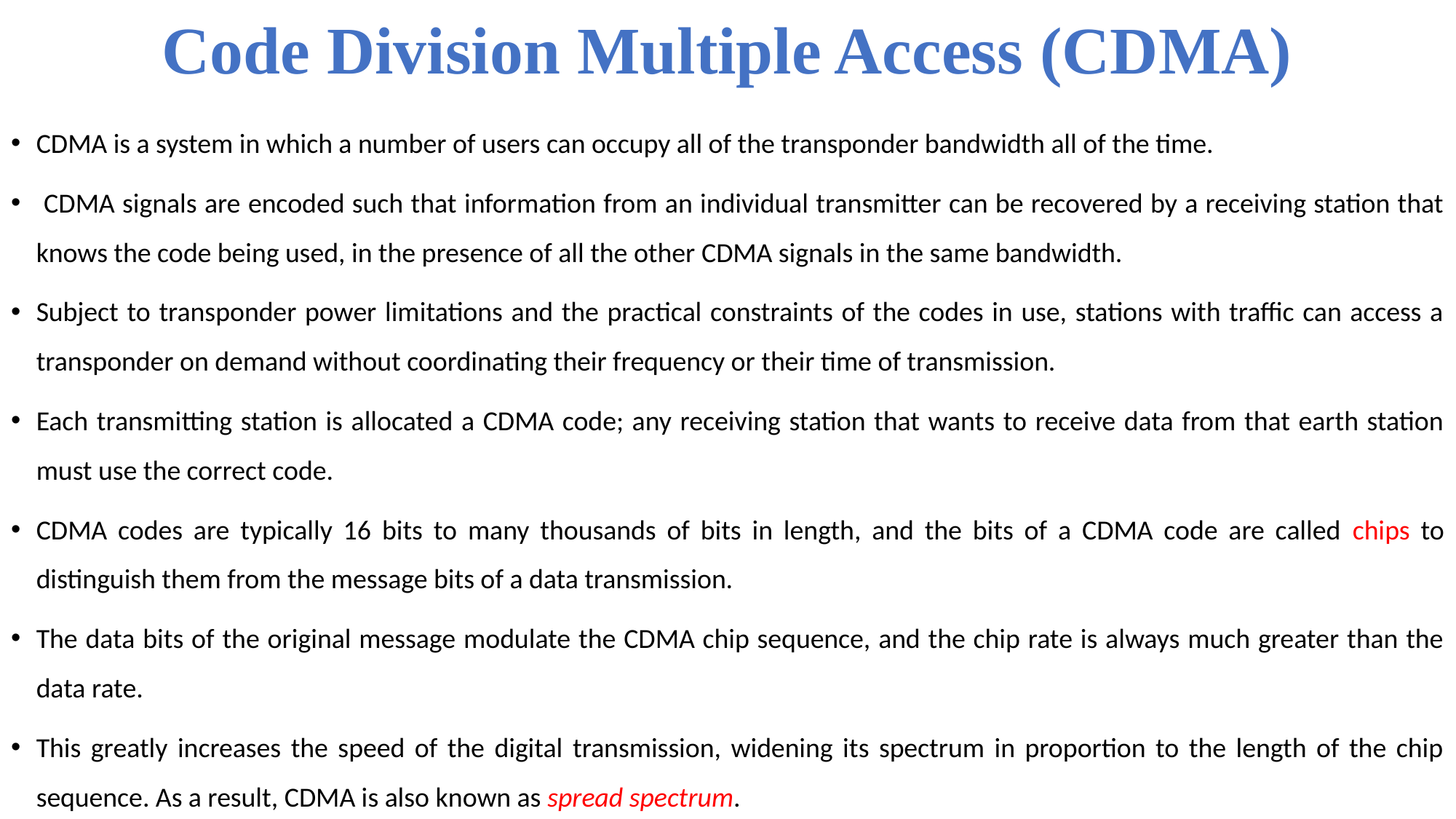

# Code Division Multiple Access (CDMA)
CDMA is a system in which a number of users can occupy all of the transponder bandwidth all of the time.
 CDMA signals are encoded such that information from an individual transmitter can be recovered by a receiving station that knows the code being used, in the presence of all the other CDMA signals in the same bandwidth.
Subject to transponder power limitations and the practical constraints of the codes in use, stations with traffic can access a transponder on demand without coordinating their frequency or their time of transmission.
Each transmitting station is allocated a CDMA code; any receiving station that wants to receive data from that earth station must use the correct code.
CDMA codes are typically 16 bits to many thousands of bits in length, and the bits of a CDMA code are called chips to distinguish them from the message bits of a data transmission.
The data bits of the original message modulate the CDMA chip sequence, and the chip rate is always much greater than the data rate.
This greatly increases the speed of the digital transmission, widening its spectrum in proportion to the length of the chip sequence. As a result, CDMA is also known as spread spectrum.